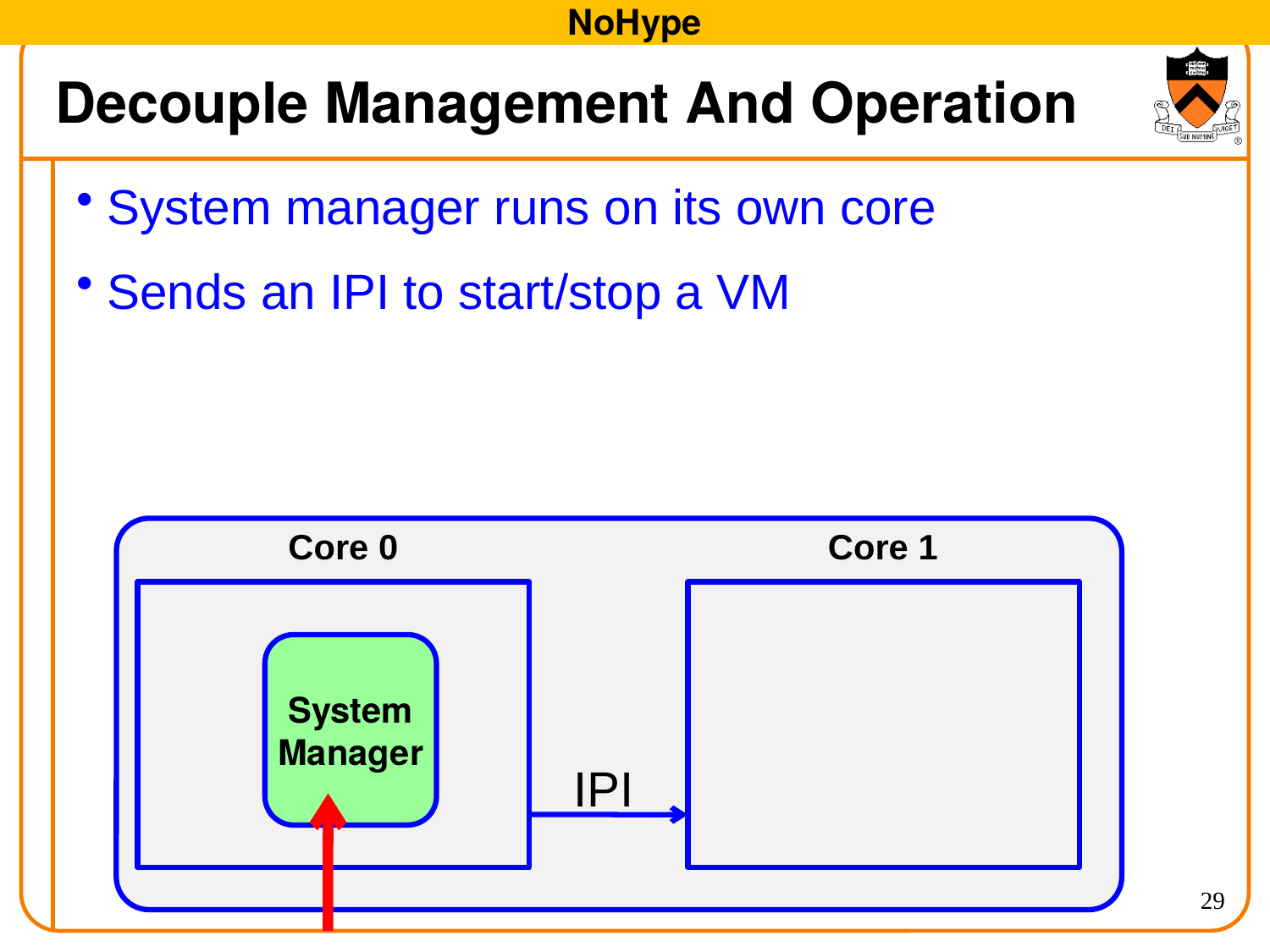

NoHype
# Decouple Management And Operation
System manager runs on its own core
Sends an IPI to start/stop a VM

Core 0
Core 1

System
Manager
IPI
29